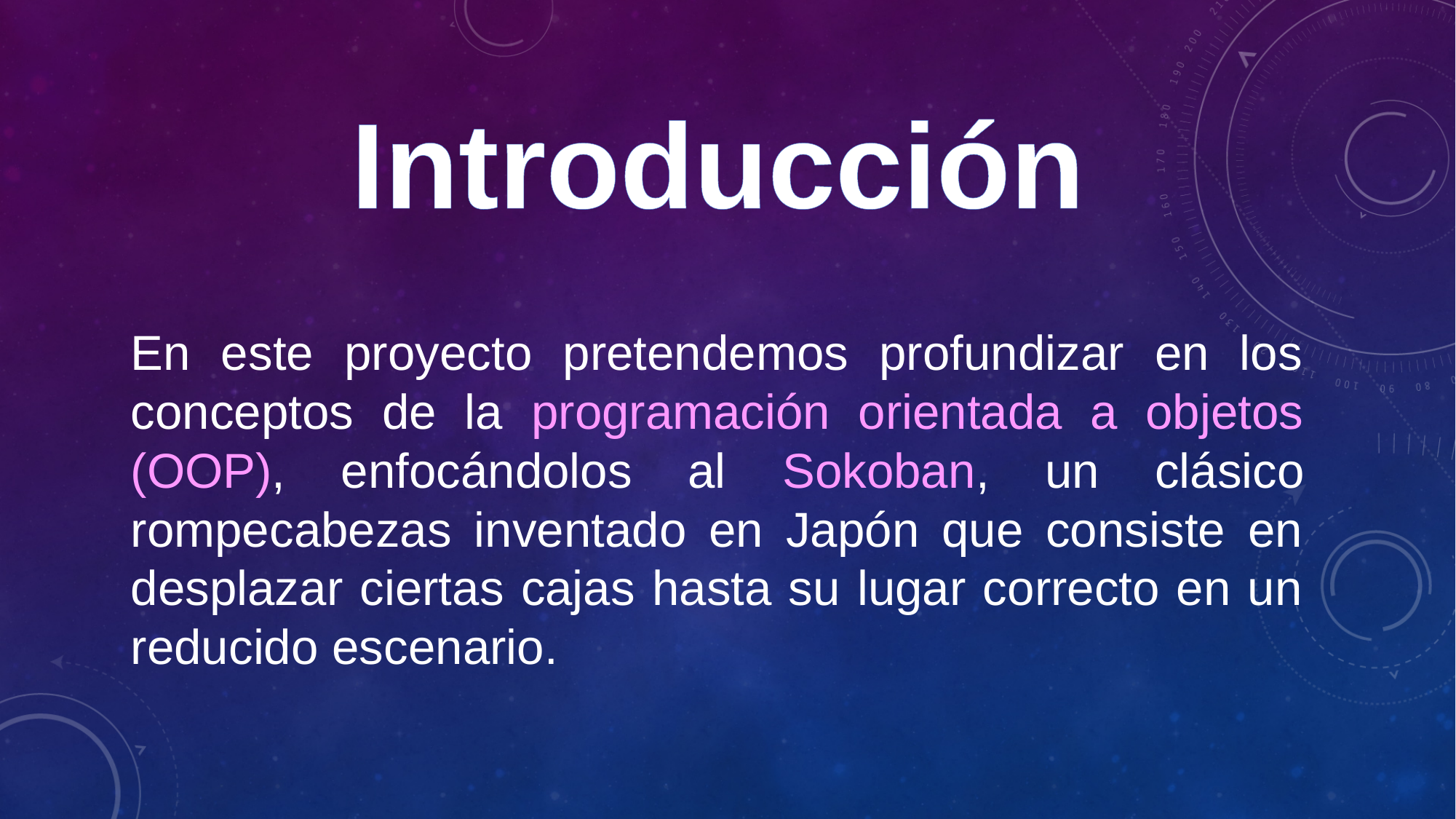

# Introducción
En este proyecto pretendemos profundizar en los conceptos de la programación orientada a objetos (OOP), enfocándolos al Sokoban, un clásico rompecabezas inventado en Japón que consiste en desplazar ciertas cajas hasta su lugar correcto en un reducido escenario.